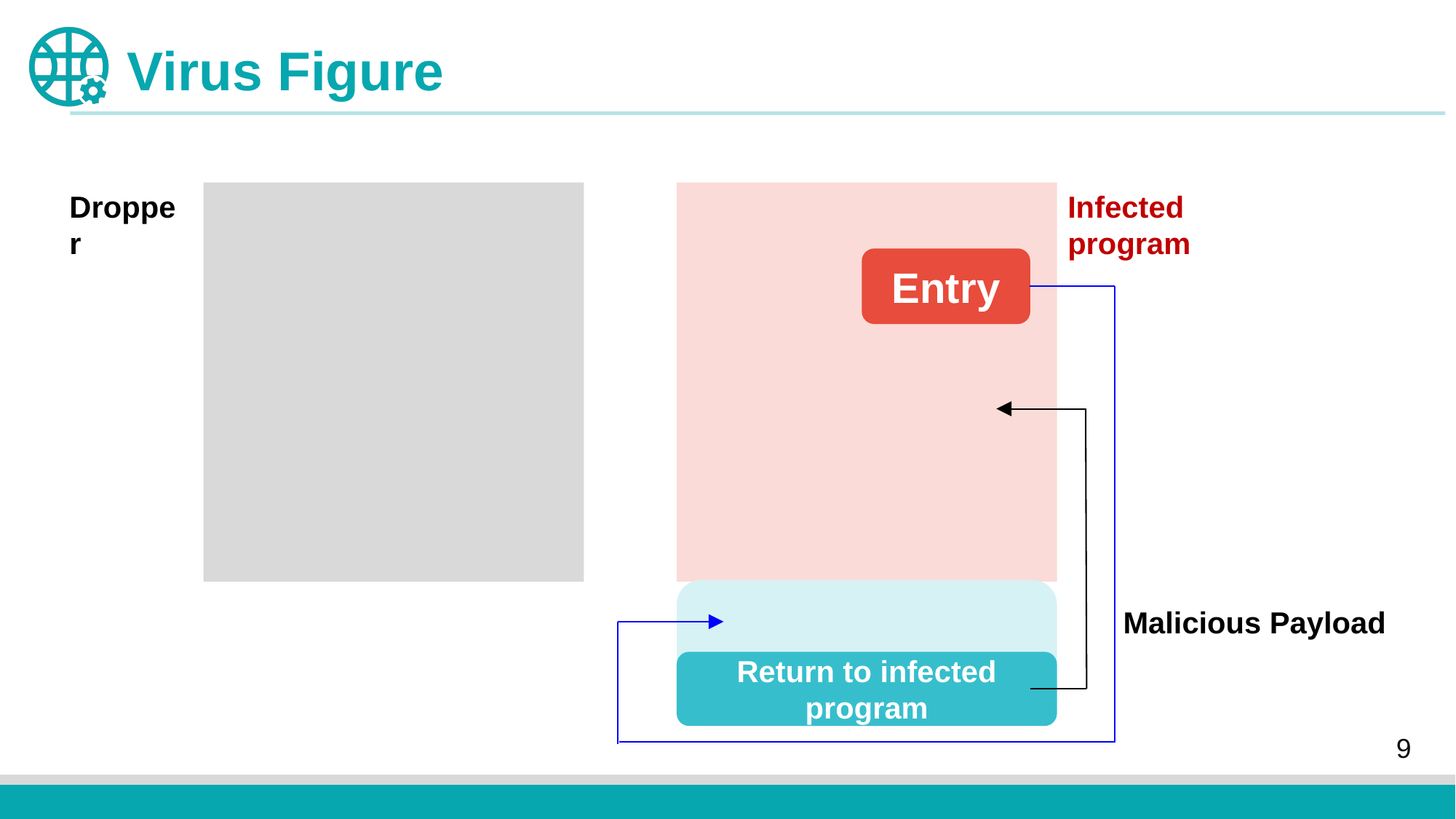

Virus Figure
Dropper

Infected program
Entry

Malicious Payload
Return to infected program